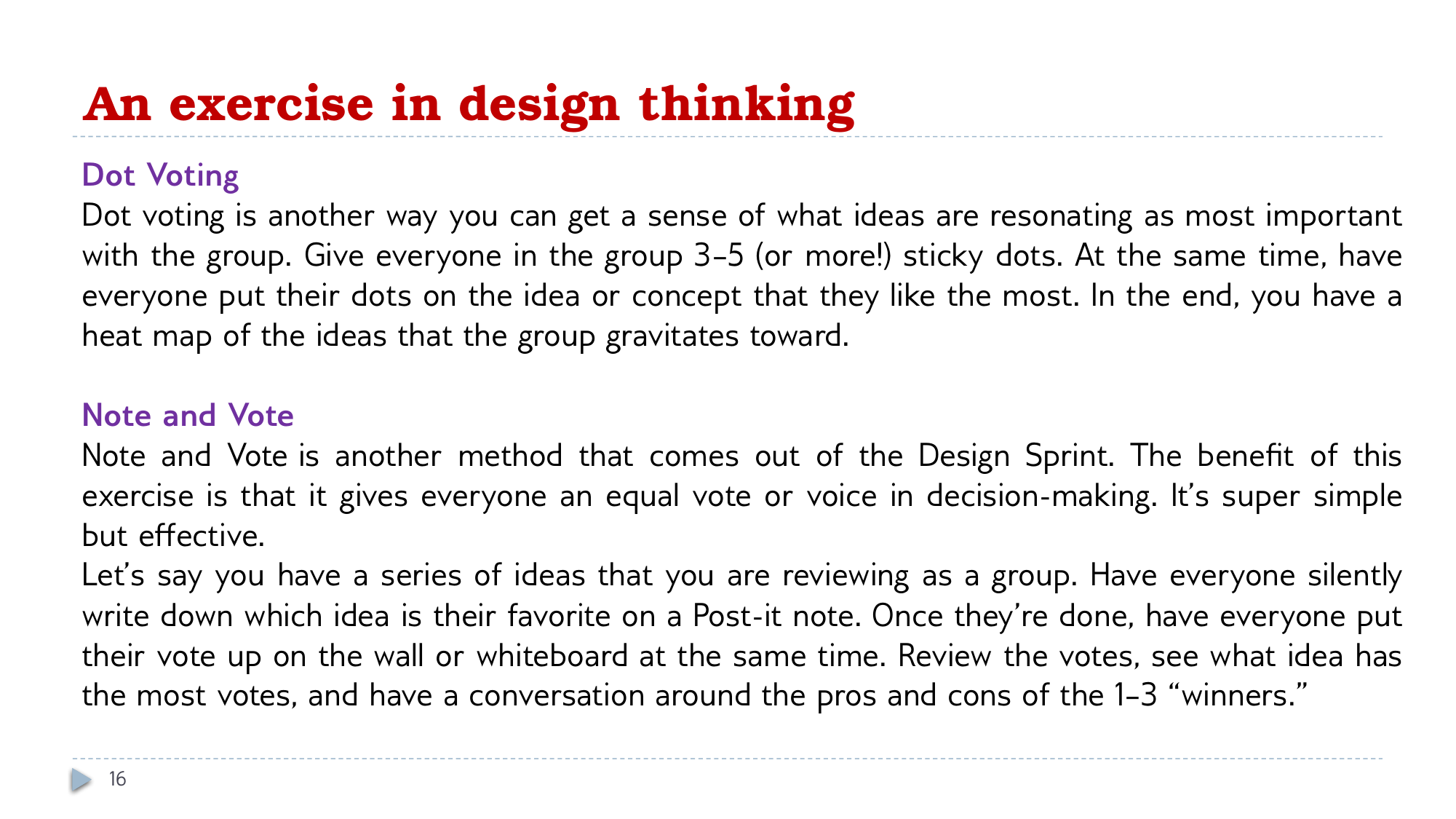

# An exercise in design thinking
Dot Voting
Dot voting is another way you can get a sense of what ideas are resonating as most important with the group. Give everyone in the group 3–5 (or more!) sticky dots. At the same time, have everyone put their dots on the idea or concept that they like the most. In the end, you have a heat map of the ideas that the group gravitates toward.

Note and Vote
Note and Vote is another method that comes out of the Design Sprint. The benefit of this exercise is that it gives everyone an equal vote or voice in decision-making. It’s super simple but effective.
Let’s say you have a series of ideas that you are reviewing as a group. Have everyone silently write down which idea is their favorite on a Post-it note. Once they’re done, have everyone put their vote up on the wall or whiteboard at the same time. Review the votes, see what idea has the most votes, and have a conversation around the pros and cons of the 1–3 “winners.”
16